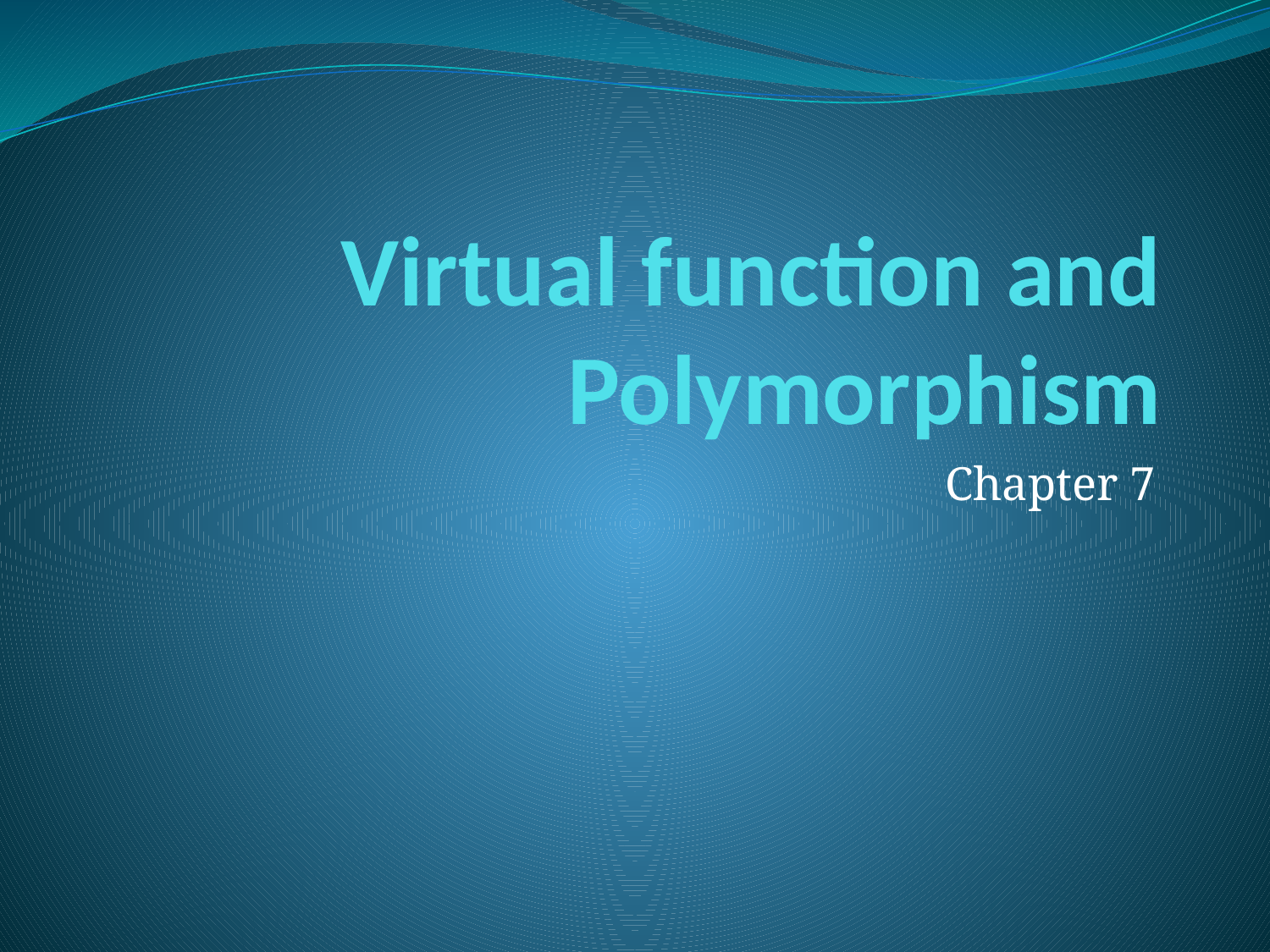

# Virtual function and Polymorphism
Chapter 7